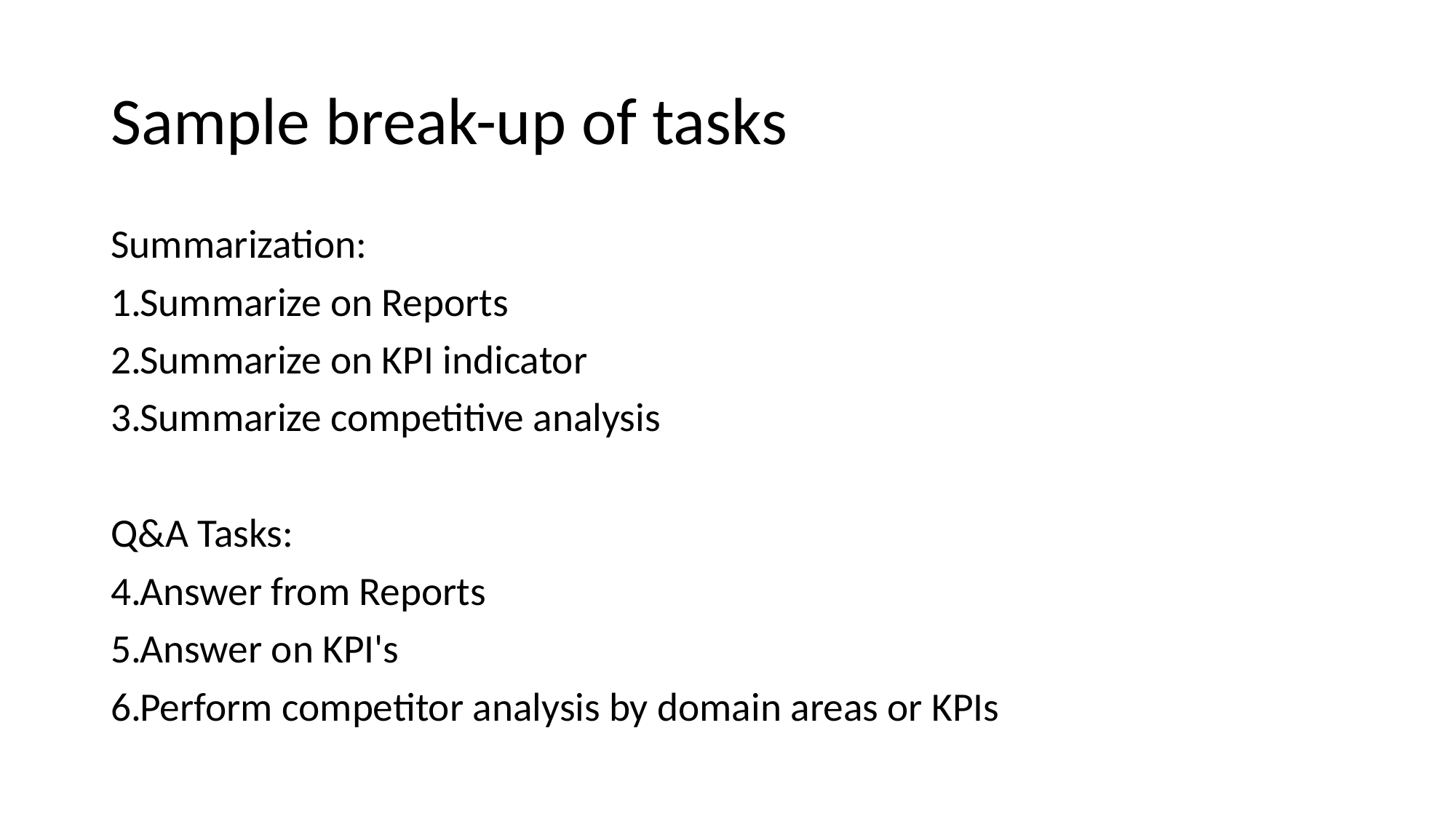

# Sample break-up of tasks
Summarization:
Summarize on Reports
Summarize on KPI indicator
Summarize competitive analysis

Q&A Tasks:
Answer from Reports
Answer on KPI's
Perform competitor analysis by domain areas or KPIs